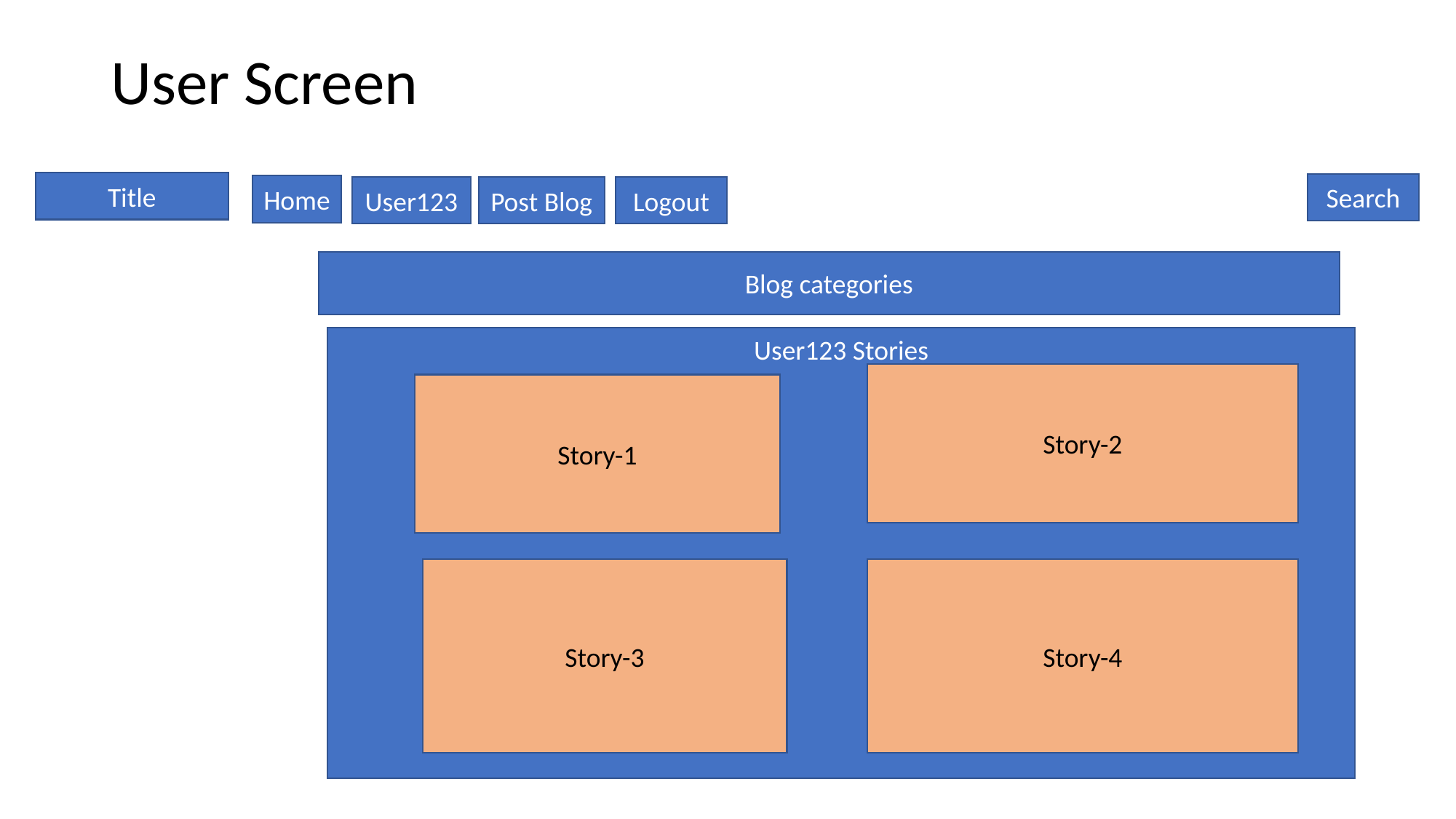

# User Screen
Title
Search
Home
User123
Post Blog
Logout
Blog categories
User123 Stories
Story-2
Story-1
Story-3
Story-4